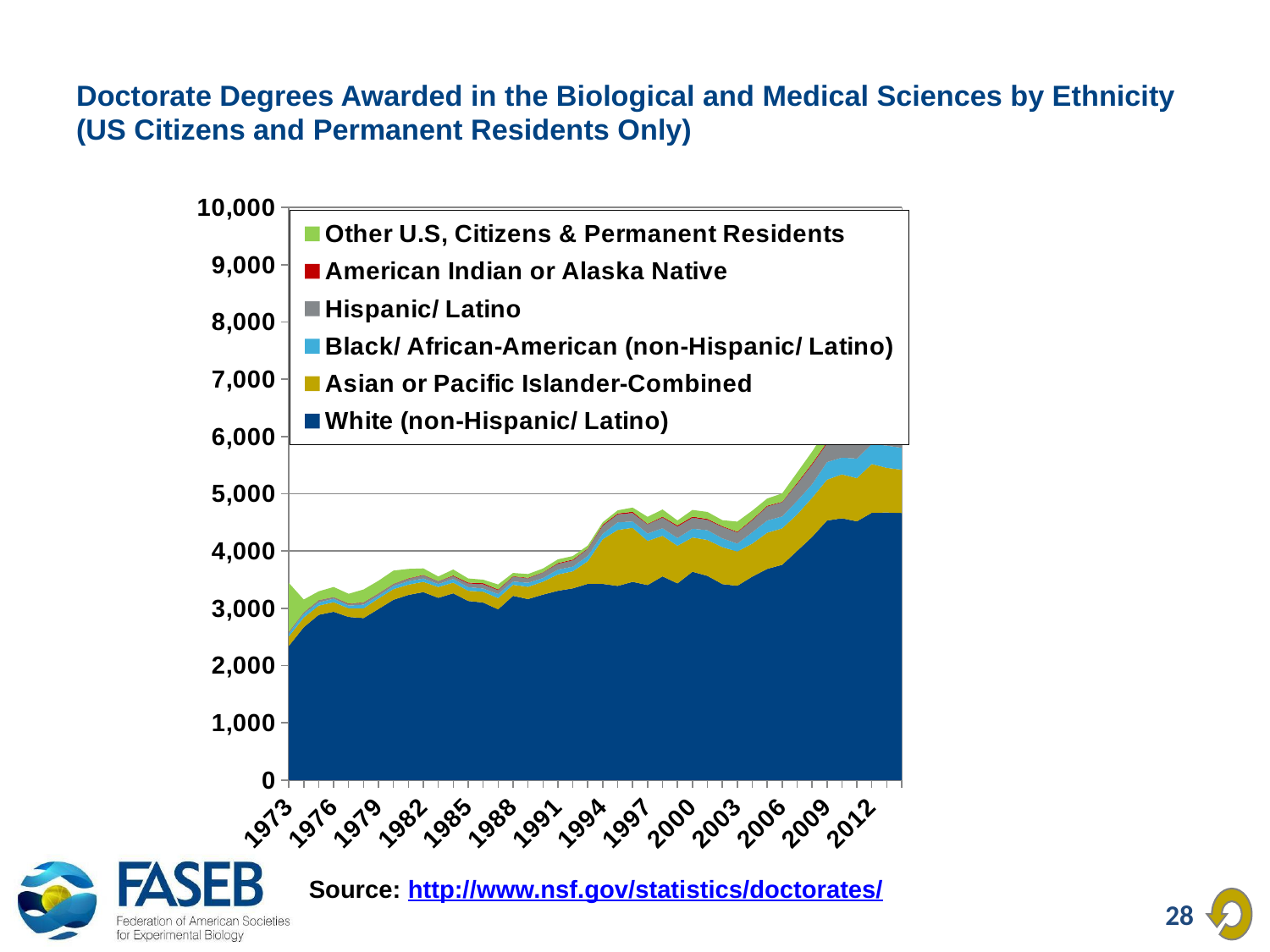

# Doctorate Degrees Awarded in the Biological and Medical Sciences by Ethnicity  (US Citizens and Permanent Residents Only)

### Chart

| Category | White (non-Hispanic/ Latino) | Asian or Pacific Islander-Combined | Black/ African-American (non-Hispanic/ Latino) | Hispanic/ Latino | American Indian or Alaska Native |  |
|---|---|---|---|---|---|---|
| 1973 | 2342.0 | 166.0 | 54.0 | 24.0 | 2.0 | 856.0 |
| 1974 | 2670.0 | 169.0 | 62.0 | 27.0 | 1.0 | 225.0 |
| 1975 | 2887.0 | 160.0 | 56.0 | 37.0 | 2.0 | 155.0 |
| 1976 | 2940.0 | 167.0 | 60.0 | 28.0 | 2.0 | 176.0 |
| 1977 | 2849.0 | 153.0 | 46.0 | 29.0 | 7.0 | 170.0 |
| 1978 | 2830.0 | 169.0 | 64.0 | 35.0 | 6.0 | 225.0 |
| 1979 | 2988.0 | 185.0 | 45.0 | 40.0 | 3.0 | 221.0 |
| 1980 | 3149.0 | 186.0 | 54.0 | 34.0 | 5.0 | 231.0 |
| 1981 | 3234.0 | 180.0 | 59.0 | 44.0 | 7.0 | 165.0 |
| 1982 | 3283.0 | 180.0 | 58.0 | 55.0 | 8.0 | 113.0 |
| 1983 | 3183.0 | 190.0 | 51.0 | 47.0 | 4.0 | 81.0 |
| 1984 | 3262.0 | 187.0 | 63.0 | 52.0 | 10.0 | 104.0 |
| 1985 | 3128.0 | 178.0 | 64.0 | 65.0 | 15.0 | 72.0 |
| 1986 | 3101.0 | 190.0 | 55.0 | 74.0 | 20.0 | 60.0 |
| 1987 | 2982.0 | 196.0 | 73.0 | 67.0 | 12.0 | 86.0 |
| 1988 | 3218.0 | 193.0 | 58.0 | 84.0 | 8.0 | 57.0 |
| 1989 | 3162.0 | 214.0 | 70.0 | 78.0 | 9.0 | 66.0 |
| 1990 | 3239.0 | 225.0 | 65.0 | 96.0 | 5.0 | 65.0 |
| 1991 | 3306.0 | 286.0 | 84.0 | 102.0 | 13.0 | 64.0 |
| 1992 | 3349.0 | 298.0 | 81.0 | 109.0 | 14.0 | 62.0 |
| 1993 | 3428.0 | 395.0 | 94.0 | 122.0 | 8.0 | 49.0 |
| 1994 | 3427.0 | 780.0 | 96.0 | 140.0 | 18.0 | 43.0 |
| 1995 | 3391.0 | 978.0 | 133.0 | 140.0 | 16.0 | 54.0 |
| 1996 | 3463.0 | 943.0 | 112.0 | 147.0 | 22.0 | 73.0 |
| 1997 | 3407.0 | 770.0 | 129.0 | 161.0 | 9.0 | 123.0 |
| 1998 | 3558.0 | 709.0 | 132.0 | 187.0 | 14.0 | 127.0 |
| 1999 | 3436.0 | 657.0 | 136.0 | 200.0 | 20.0 | 86.0 |
| 2000 | 3639.0 | 598.0 | 153.0 | 193.0 | 19.0 | 117.0 |
| 2001 | 3567.0 | 628.0 | 170.0 | 181.0 | 17.0 | 121.0 |
| 2002 | 3423.0 | 646.0 | 154.0 | 199.0 | 13.0 | 105.0 |
| 2003 | 3394.0 | 598.0 | 138.0 | 197.0 | 12.0 | 176.0 |
| 2004 | 3553.0 | 577.0 | 198.0 | 211.0 | 14.0 | 153.0 |
| 2005 | 3689.0 | 631.0 | 214.0 | 245.0 | 13.0 | 126.0 |
| 2006 | 3760.0 | 636.0 | 210.0 | 248.0 | 8.0 | 145.0 |
| 2007 | 4003.0 | 637.0 | 237.0 | 296.0 | 17.0 | 181.0 |
| 2008 | 4246.0 | 683.0 | 238.0 | 342.0 | 20.0 | 207.0 |
| 2009 | 4534.0 | 713.0 | 307.0 | 325.0 | 23.0 | 230.0 |
| 2010 | 4573.0 | 767.0 | 293.0 | 385.0 | 14.0 | 249.0 |
| 2011 | 4520.0 | 755.0 | 340.0 | 390.0 | 18.0 | 255.0 |
| 2012 | 4669.0 | 852.0 | 349.0 | 408.0 | 16.0 | 309.0 |
| 2013 | 4674.0 | 780.0 | 387.0 | 462.0 | 19.0 | 337.0 |
Source: http://www.nsf.gov/statistics/doctorates/
28